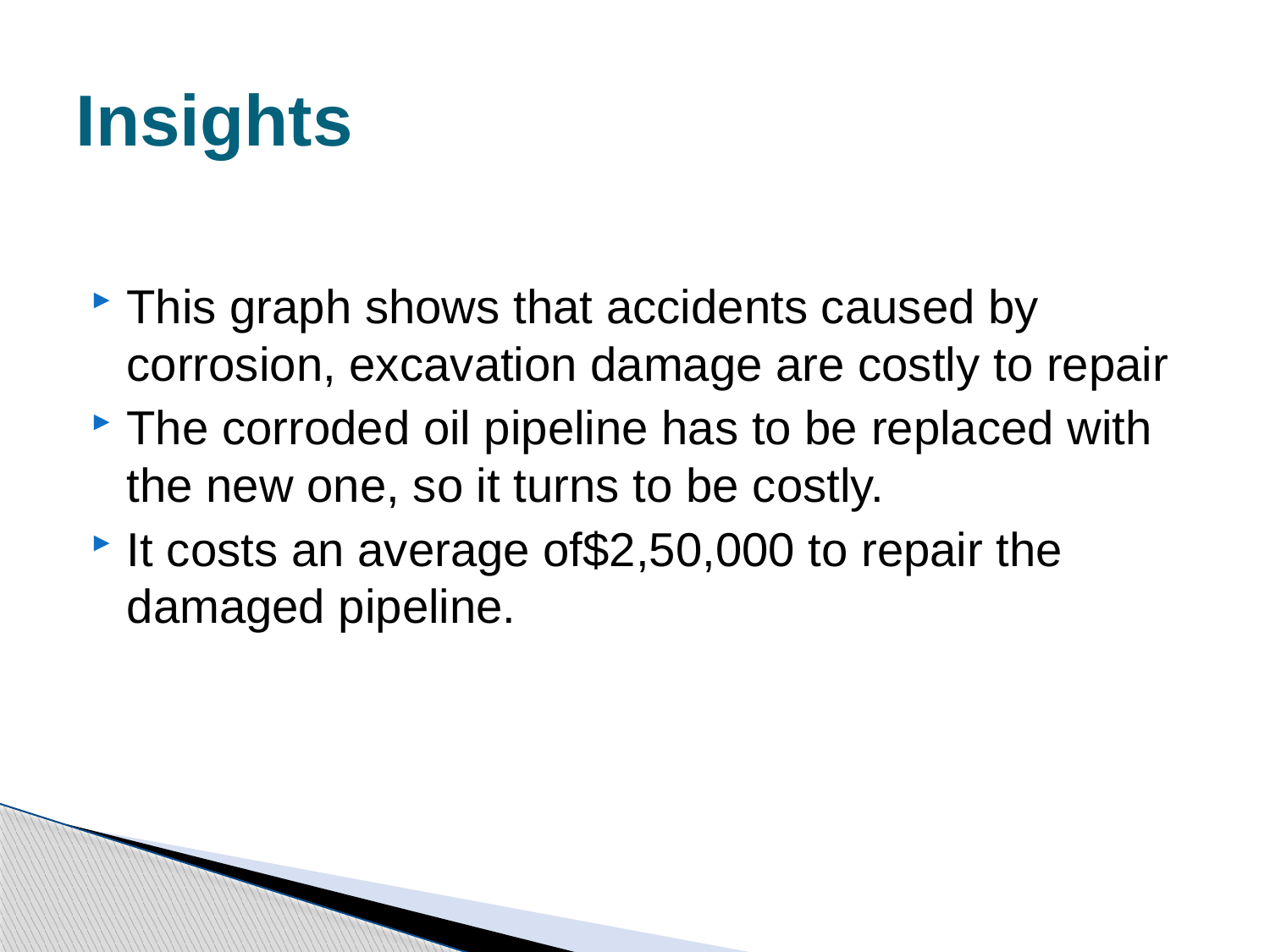

# Insights

This graph shows that accidents caused by corrosion, excavation damage are costly to repair
The corroded oil pipeline has to be replaced with the new one, so it turns to be costly.
It costs an average of$2,50,000 to repair the damaged pipeline.